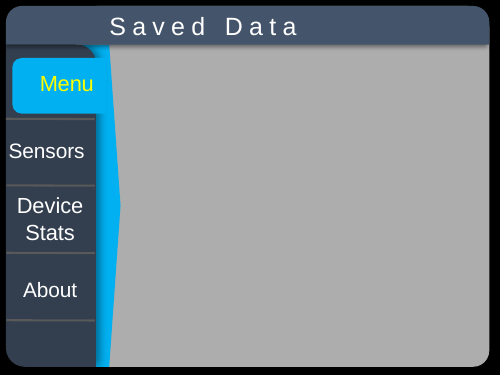

Saved Data

Menu
Sensors
Device Stats
About